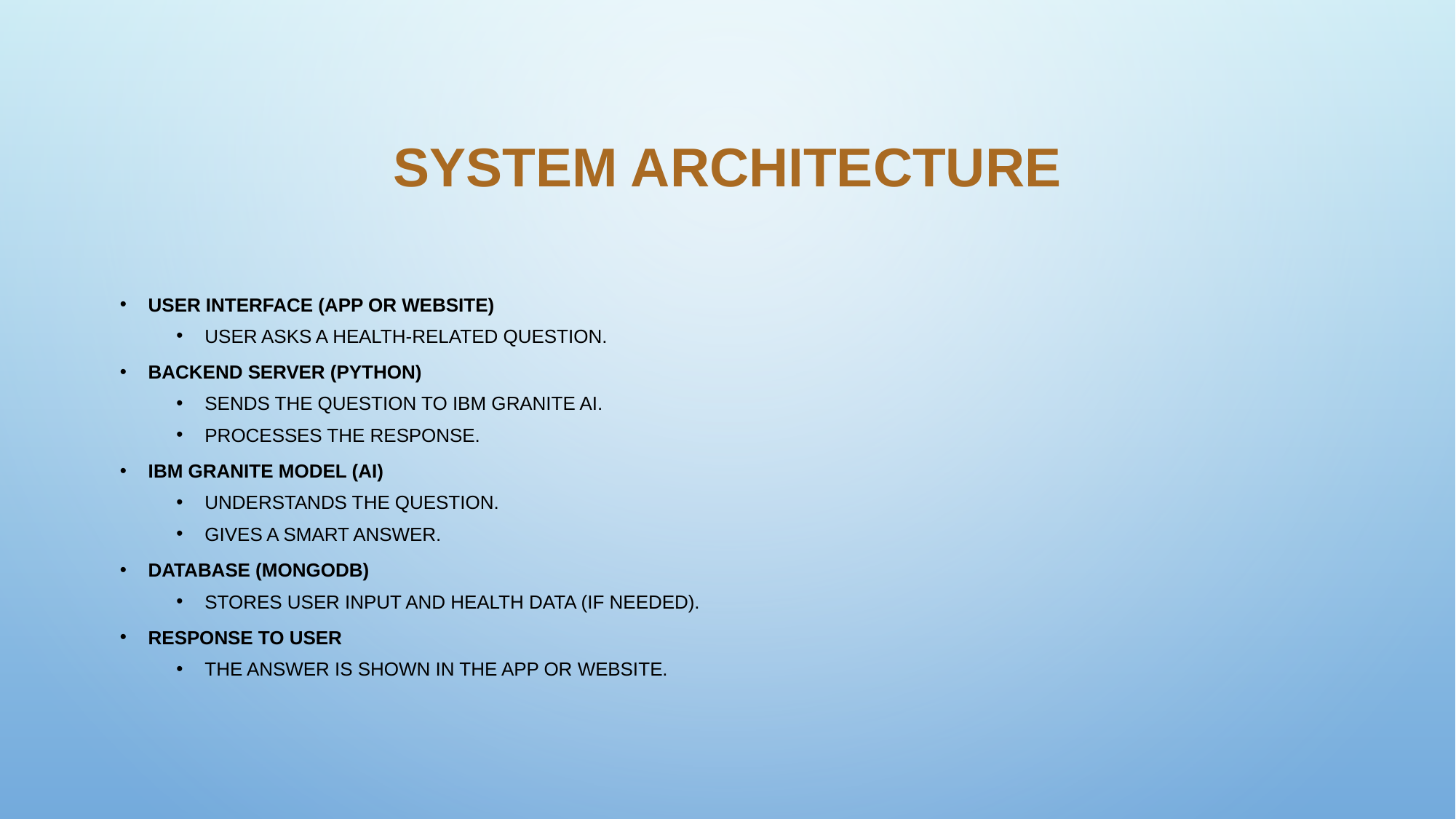

# System Architecture
User Interface (App or Website)
User asks a health-related question.
Backend Server (Python)
Sends the question to IBM Granite AI.
Processes the response.
IBM Granite Model (AI)
Understands the question.
Gives a smart answer.
Database (MongoDB)
Stores user input and health data (if needed).
Response to User
The answer is shown in the app or website.